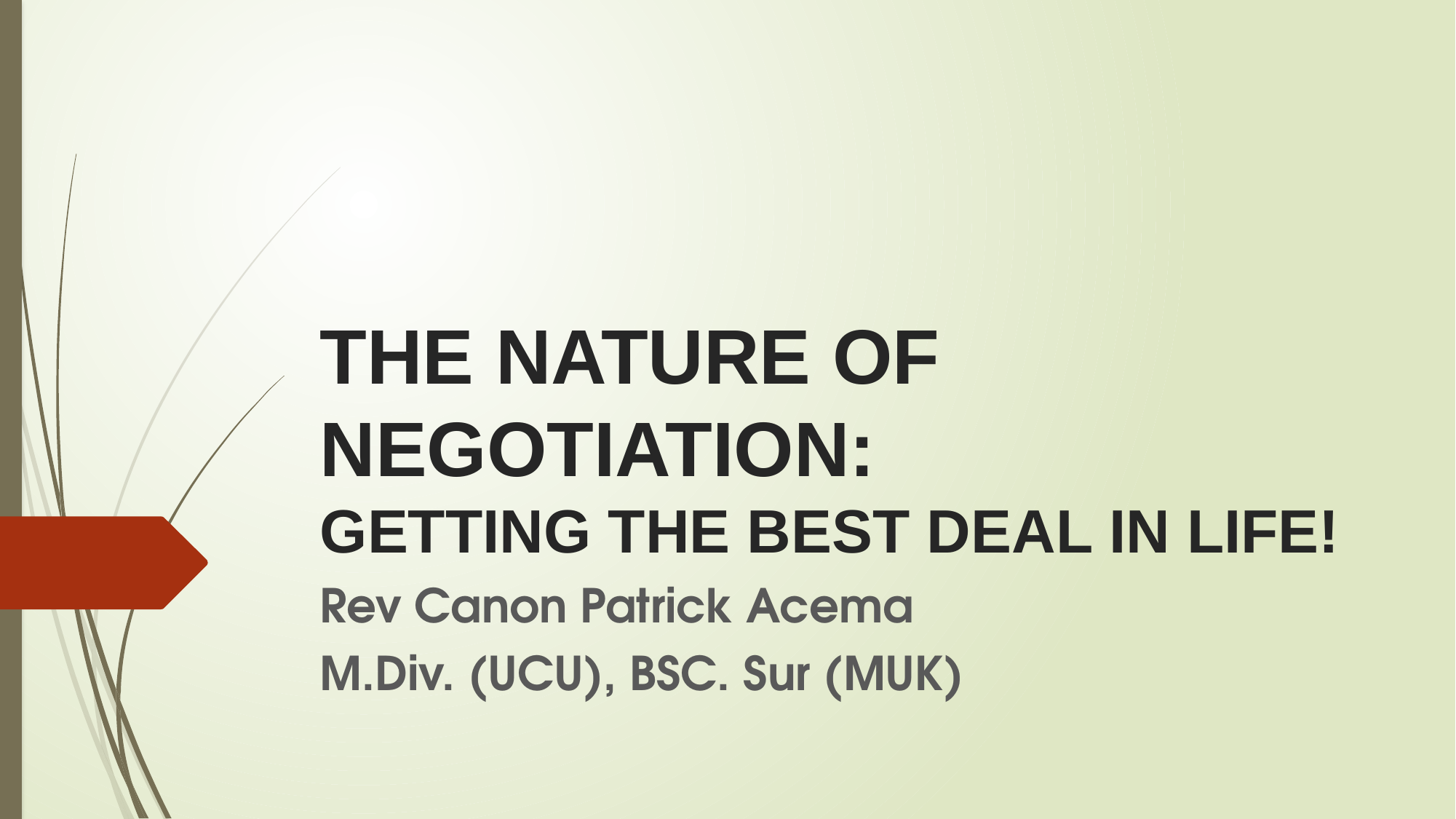

# THE NATURE OF NEGOTIATION: GETTING THE BEST DEAL IN LIFE!
Rev Canon Patrick Acema
M.Div. (UCU), BSC. Sur (MUK)